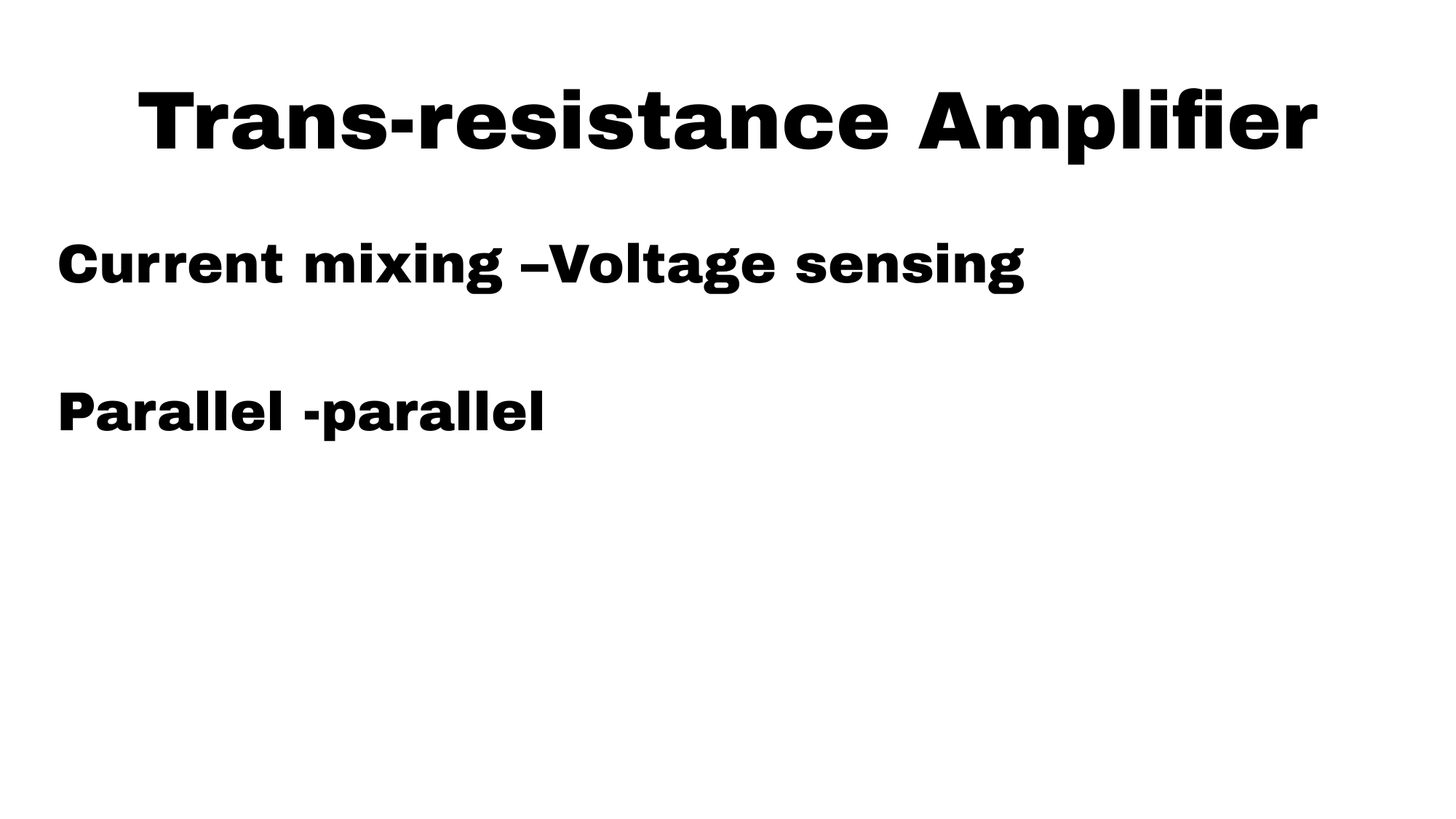

# Trans-resistance Amplifier
Current mixing –Voltage sensing

Parallel -parallel